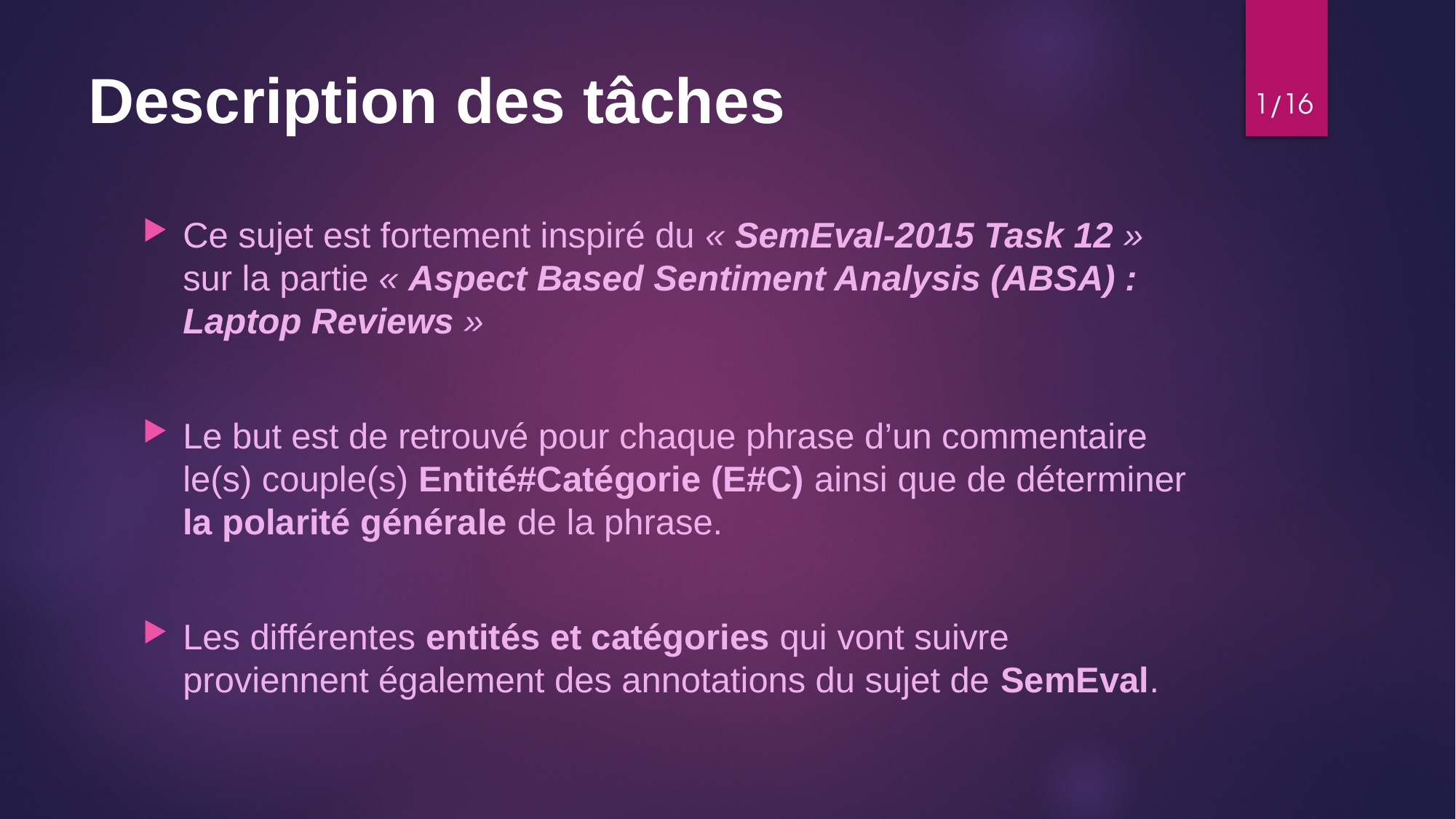

# Description des tâches
1/16
Ce sujet est fortement inspiré du « SemEval-2015 Task 12 » sur la partie « Aspect Based Sentiment Analysis (ABSA) : Laptop Reviews »

Le but est de retrouvé pour chaque phrase d’un commentaire le(s) couple(s) Entité#Catégorie (E#C) ainsi que de déterminer la polarité générale de la phrase.

Les différentes entités et catégories qui vont suivre proviennent également des annotations du sujet de SemEval.